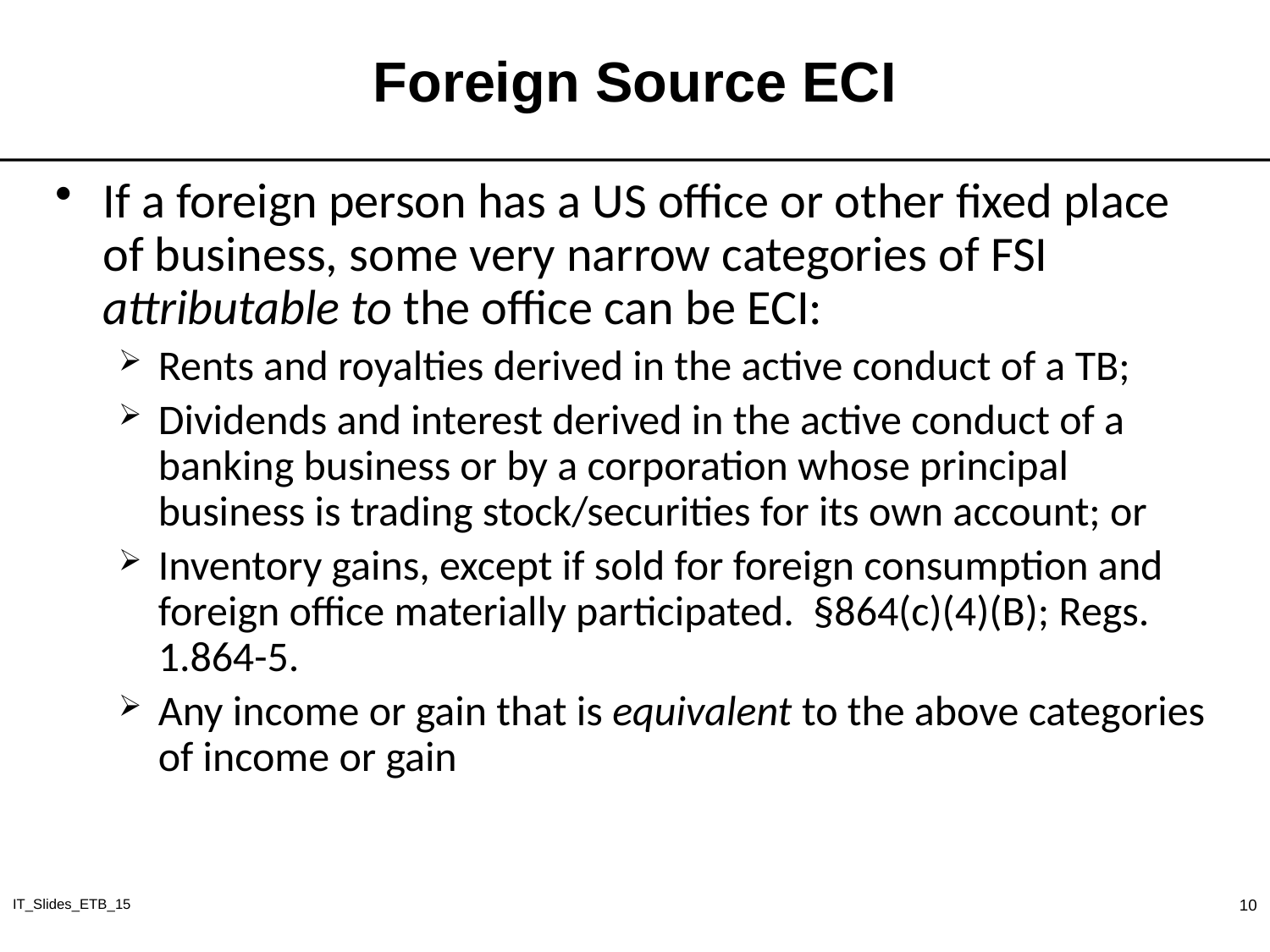

# Foreign Source ECI
If a foreign person has a US office or other fixed place of business, some very narrow categories of FSI attributable to the office can be ECI:
Rents and royalties derived in the active conduct of a TB;
Dividends and interest derived in the active conduct of a banking business or by a corporation whose principal business is trading stock/securities for its own account; or
Inventory gains, except if sold for foreign consumption and foreign office materially participated.  §864(c)(4)(B); Regs. 1.864-5.
Any income or gain that is equivalent to the above categories of income or gain
IT_Slides_ETB_15
10